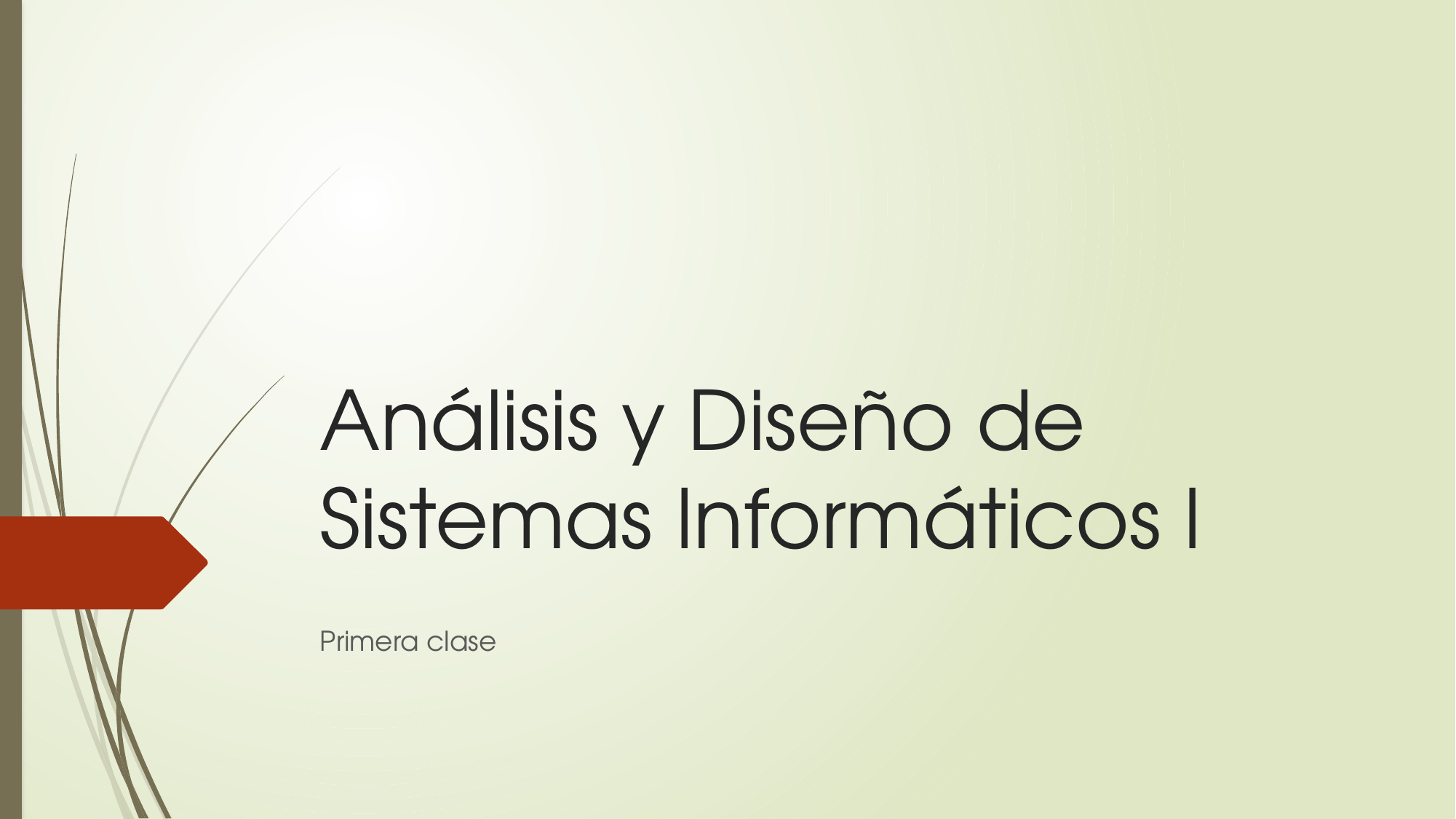

# Análisis y Diseño de Sistemas Informáticos I

Primera clase